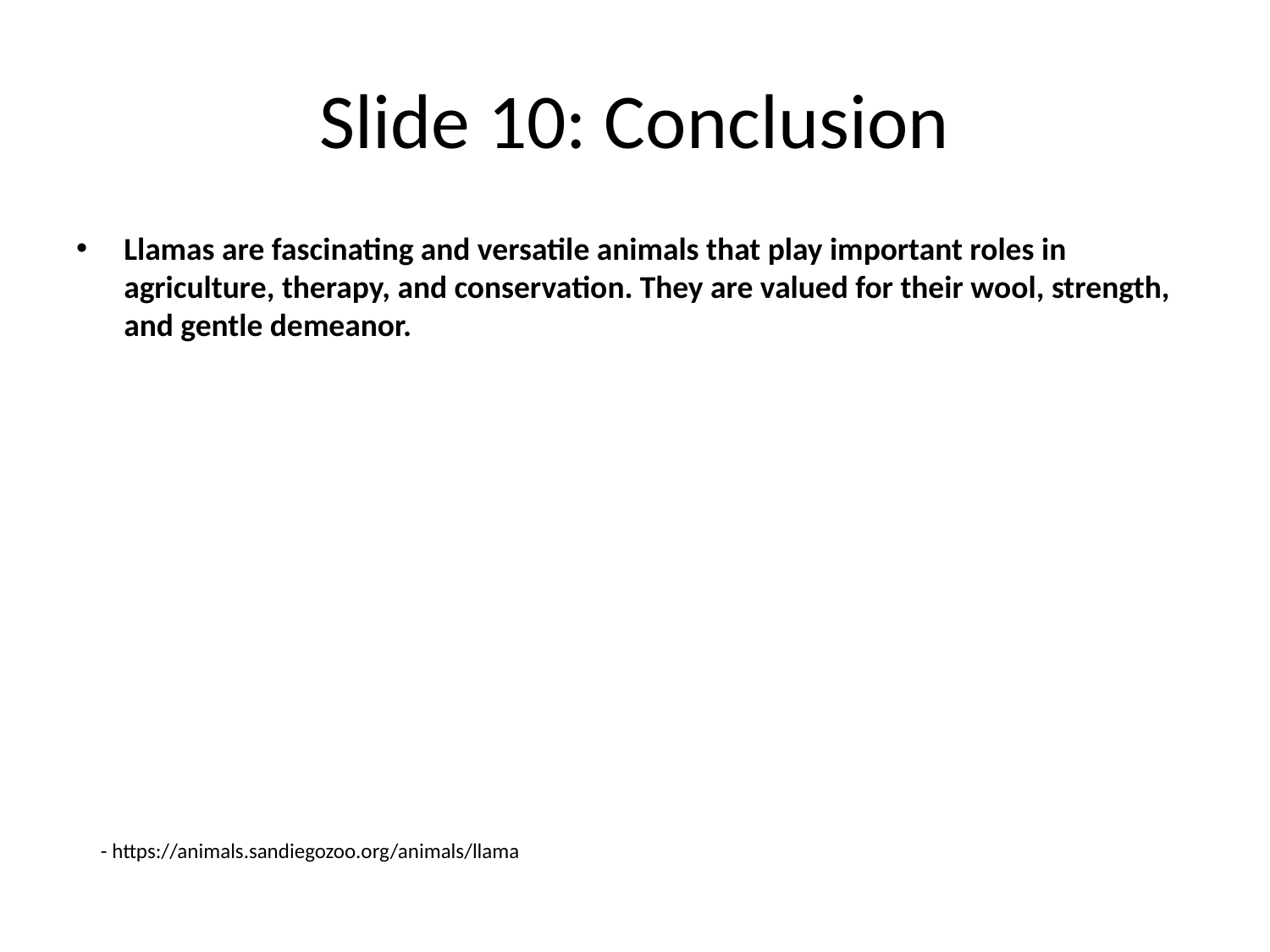

# Slide 10: Conclusion
Llamas are fascinating and versatile animals that play important roles in agriculture, therapy, and conservation. They are valued for their wool, strength, and gentle demeanor.

- https://animals.sandiegozoo.org/animals/llama